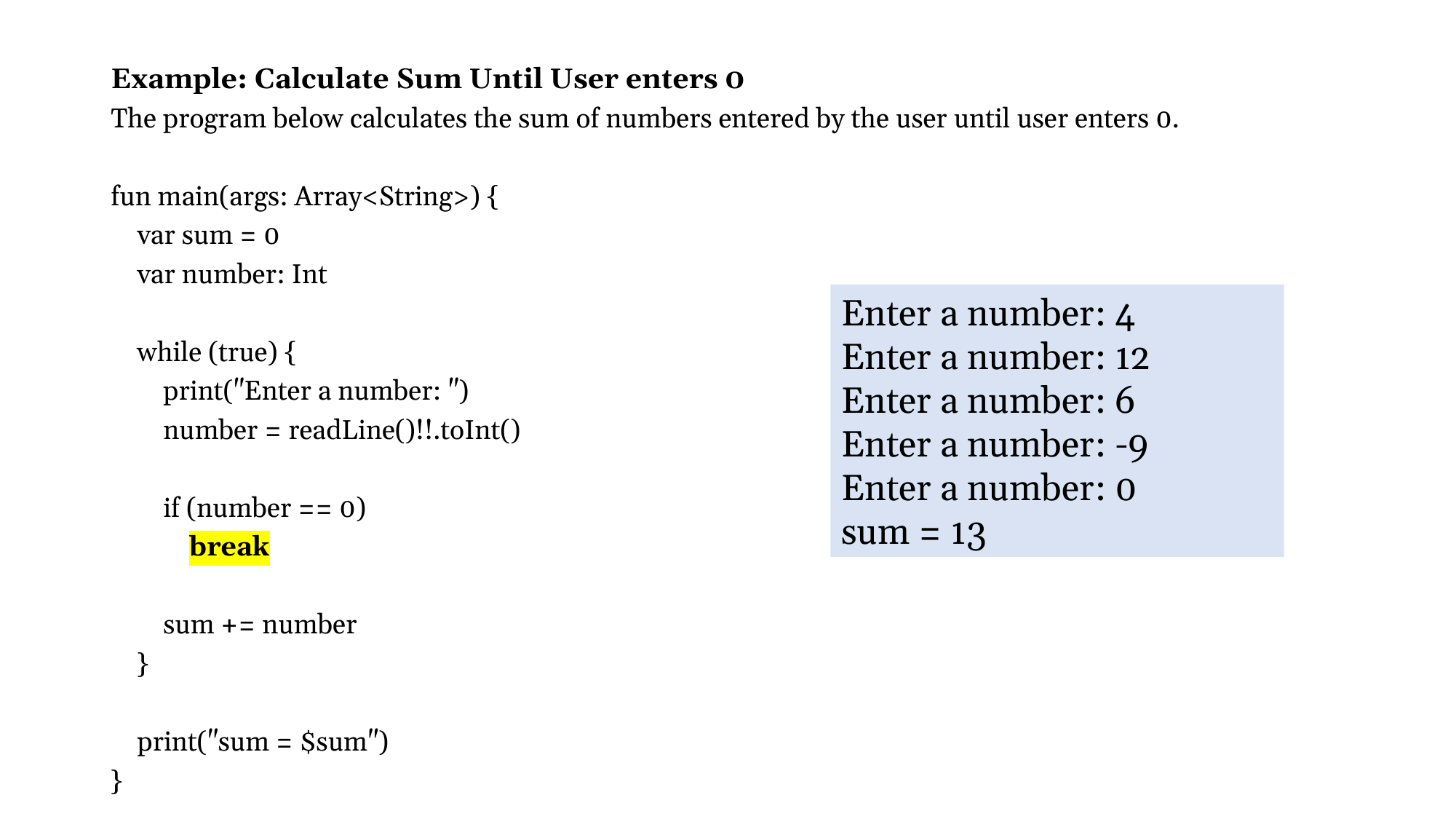

Example: Calculate Sum Until User enters 0
The program below calculates the sum of numbers entered by the user until user enters 0.

fun main(args: Array<String>) {
    var sum = 0
    var number: Int

    while (true) {
        print("Enter a number: ")
        number = readLine()!!.toInt()

        if (number == 0)
            break

        sum += number
    }

    print("sum = $sum")
}

Enter a number: 4
Enter a number: 12
Enter a number: 6
Enter a number: -9
Enter a number: 0
sum = 13